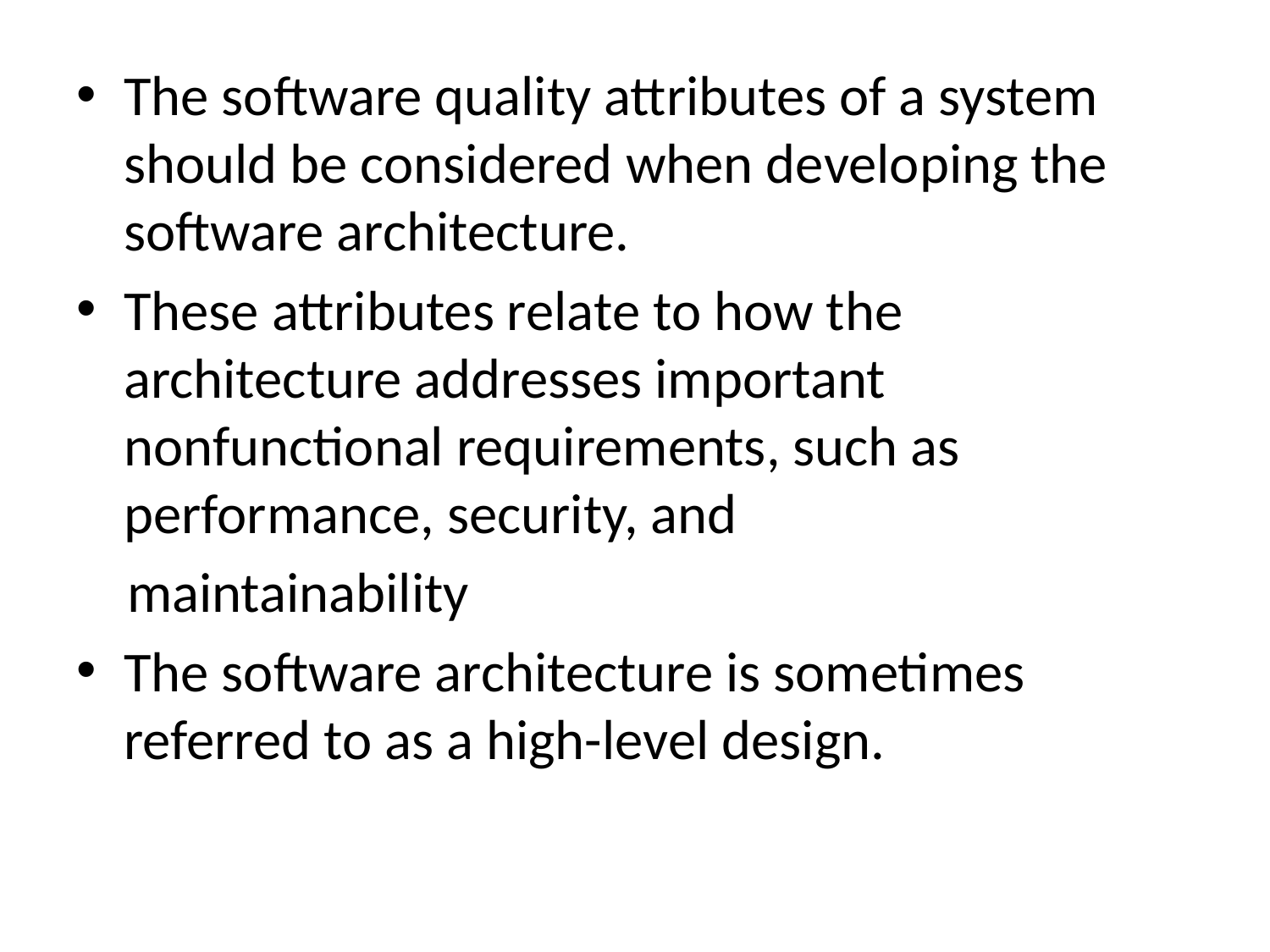

#
The software quality attributes of a system should be considered when developing the software architecture.
These attributes relate to how the architecture addresses important nonfunctional requirements, such as performance, security, and
    maintainability
The software architecture is sometimes referred to as a high-level design.